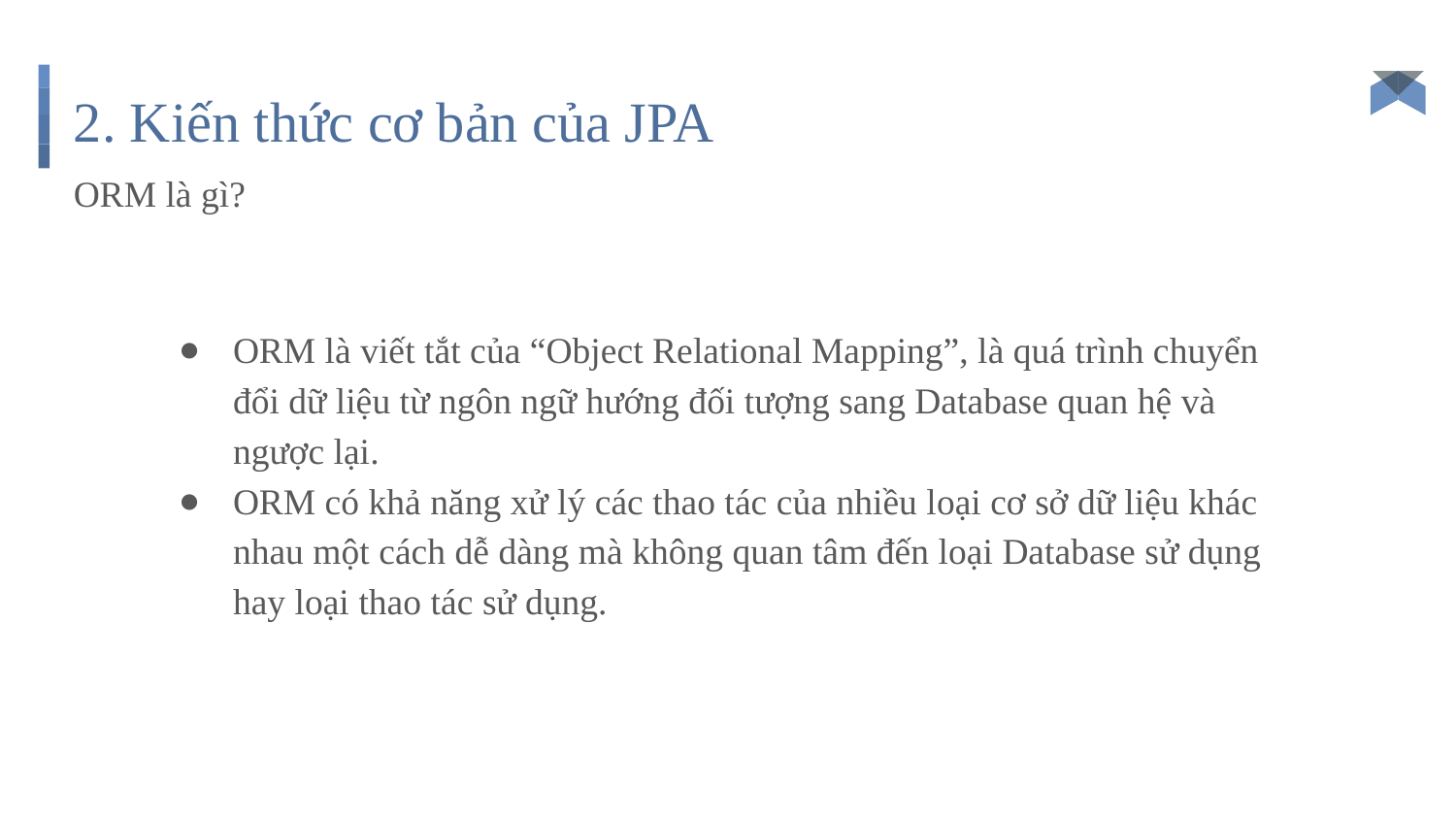

# 2. Kiến thức cơ bản của JPA
ORM là gì?
ORM là viết tắt của “Object Relational Mapping”, là quá trình chuyển đổi dữ liệu từ ngôn ngữ hướng đối tượng sang Database quan hệ và ngược lại.
ORM có khả năng xử lý các thao tác của nhiều loại cơ sở dữ liệu khác nhau một cách dễ dàng mà không quan tâm đến loại Database sử dụng hay loại thao tác sử dụng.